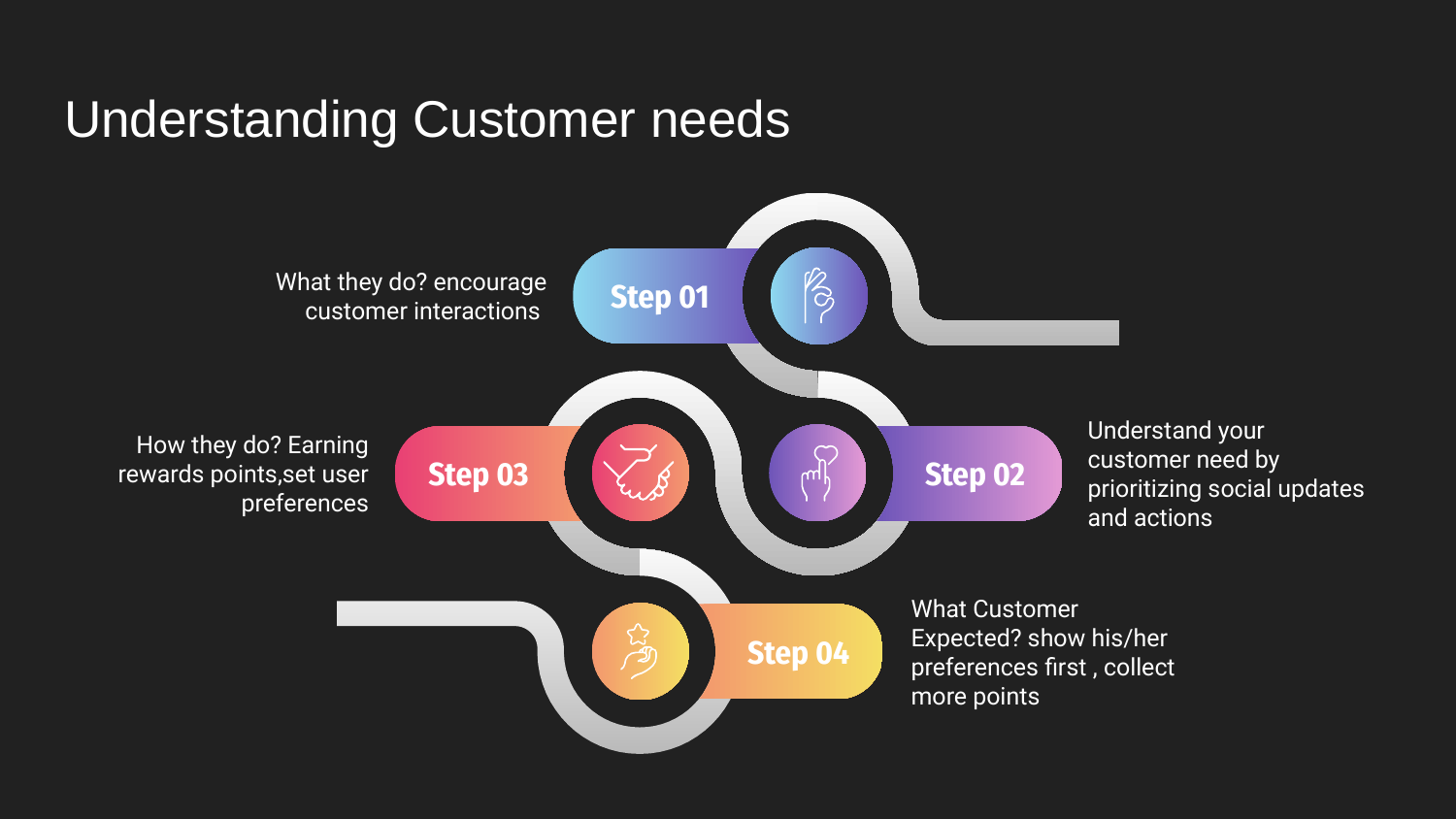

# Understanding Customer needs

What they do? encourage customer interactions

Step 01

How they do? Earning rewards points,set user preferences
Understand your customer need by prioritizing social updates and actions

Step 03
Step 02

What Customer Expected? show his/her preferences first , collect more points

Step 04